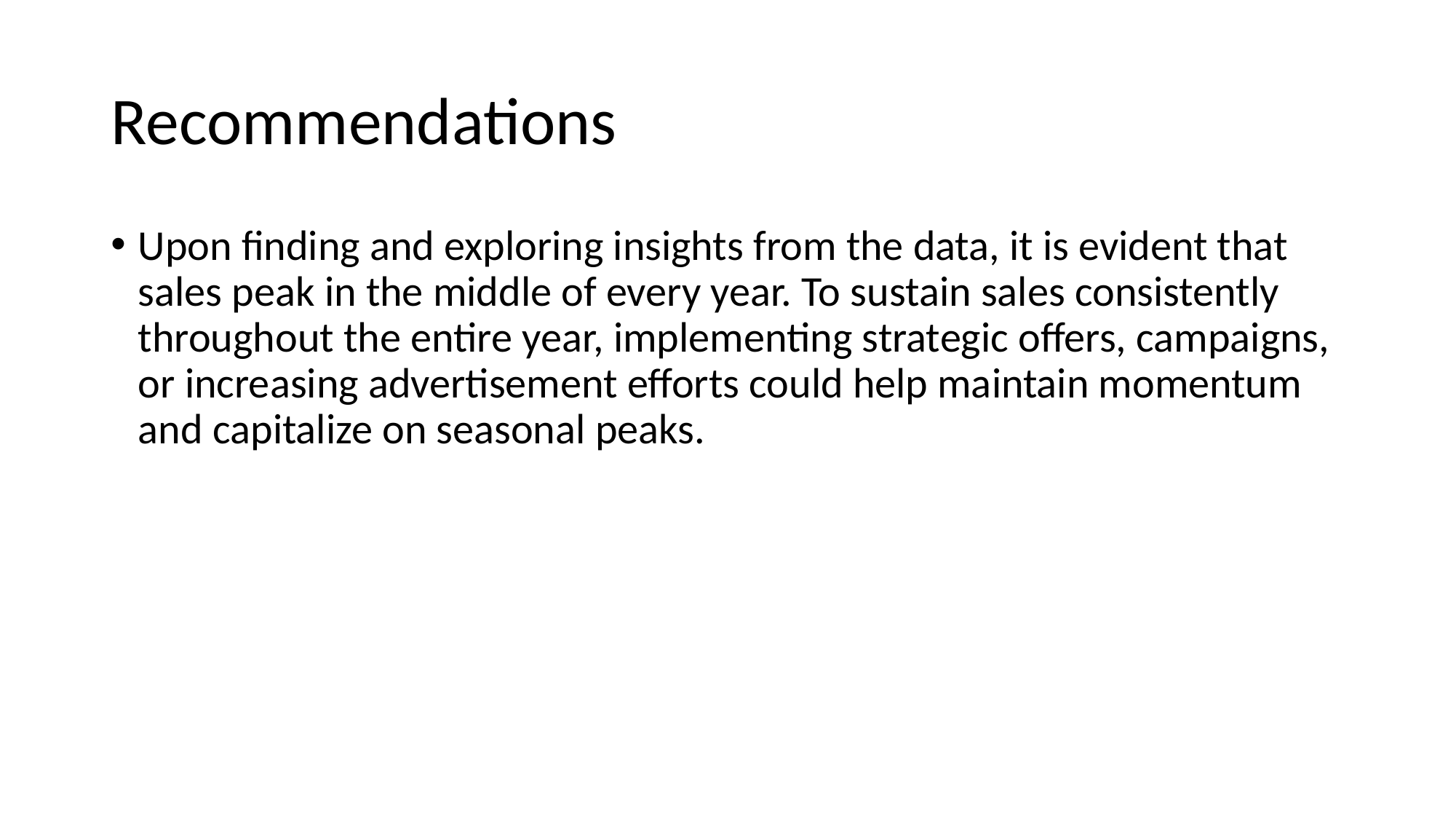

# Recommendations
Upon finding and exploring insights from the data, it is evident that sales peak in the middle of every year. To sustain sales consistently throughout the entire year, implementing strategic offers, campaigns, or increasing advertisement efforts could help maintain momentum and capitalize on seasonal peaks.